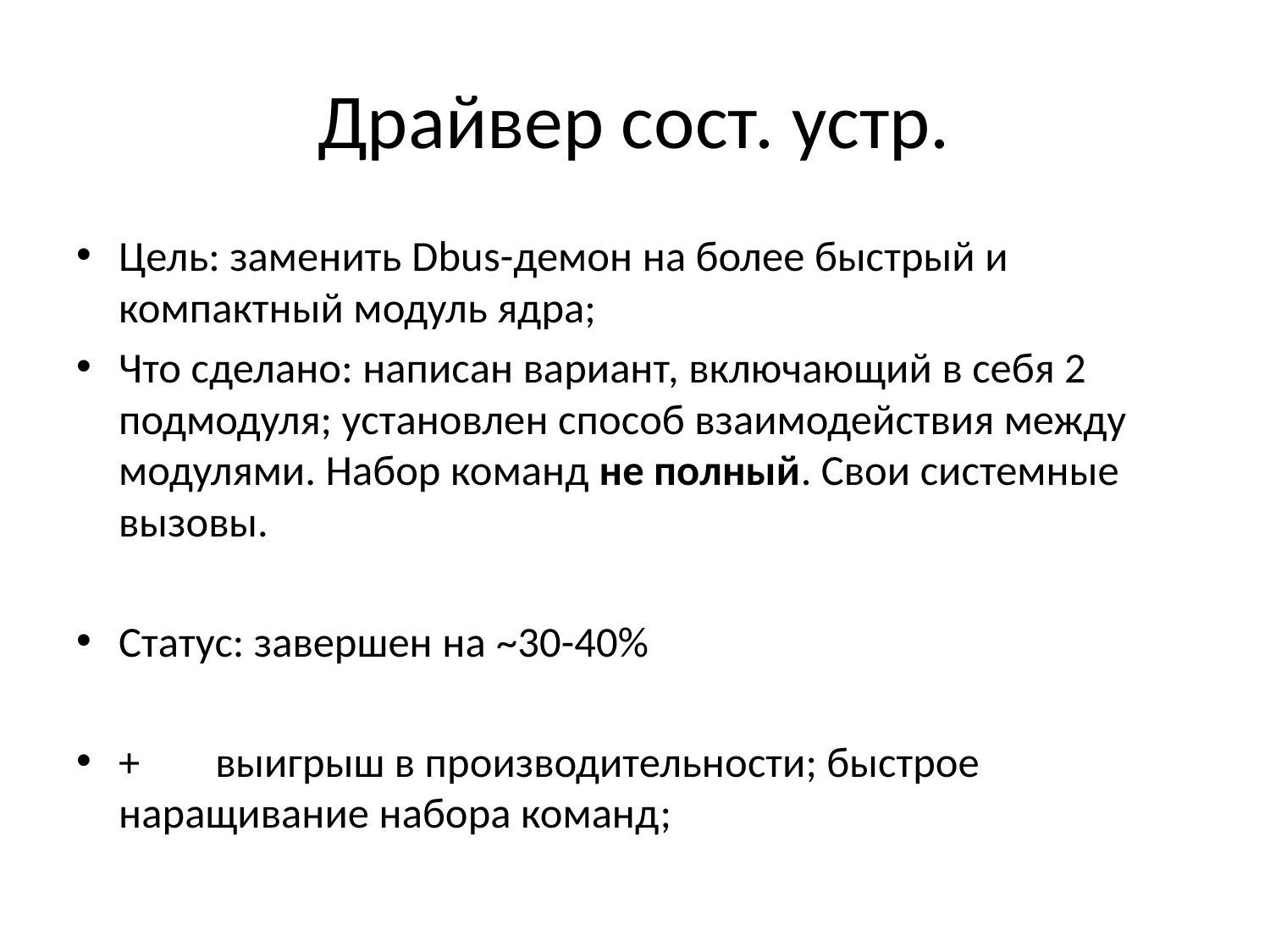

# Драйвер сост. устр.
Цель: заменить Dbus-демон на более быстрый и компактный модуль ядра;
Что сделано: написан вариант, включающий в себя 2 подмодуля; установлен способ взаимодействия между модулями. Набор команд не полный. Свои системные вызовы.

Статус: завершен на ~30-40%

+	выигрыш в производительности; быстрое наращивание набора команд;